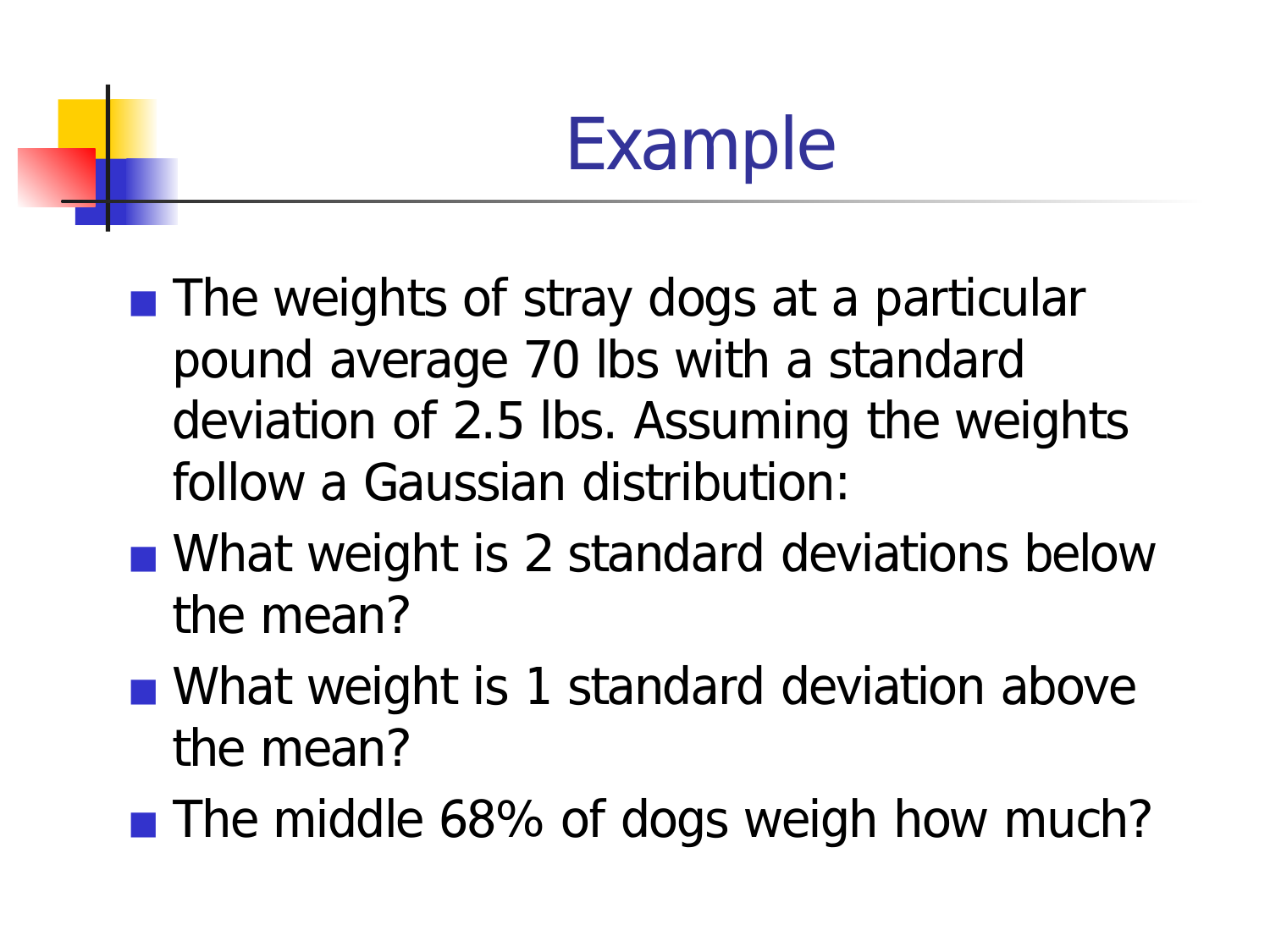

# Example
The weights of stray dogs at a particular pound average 70 lbs with a standard deviation of 2.5 lbs. Assuming the weights follow a Gaussian distribution:
What weight is 2 standard deviations below the mean?
What weight is 1 standard deviation above the mean?
The middle 68% of dogs weigh how much?